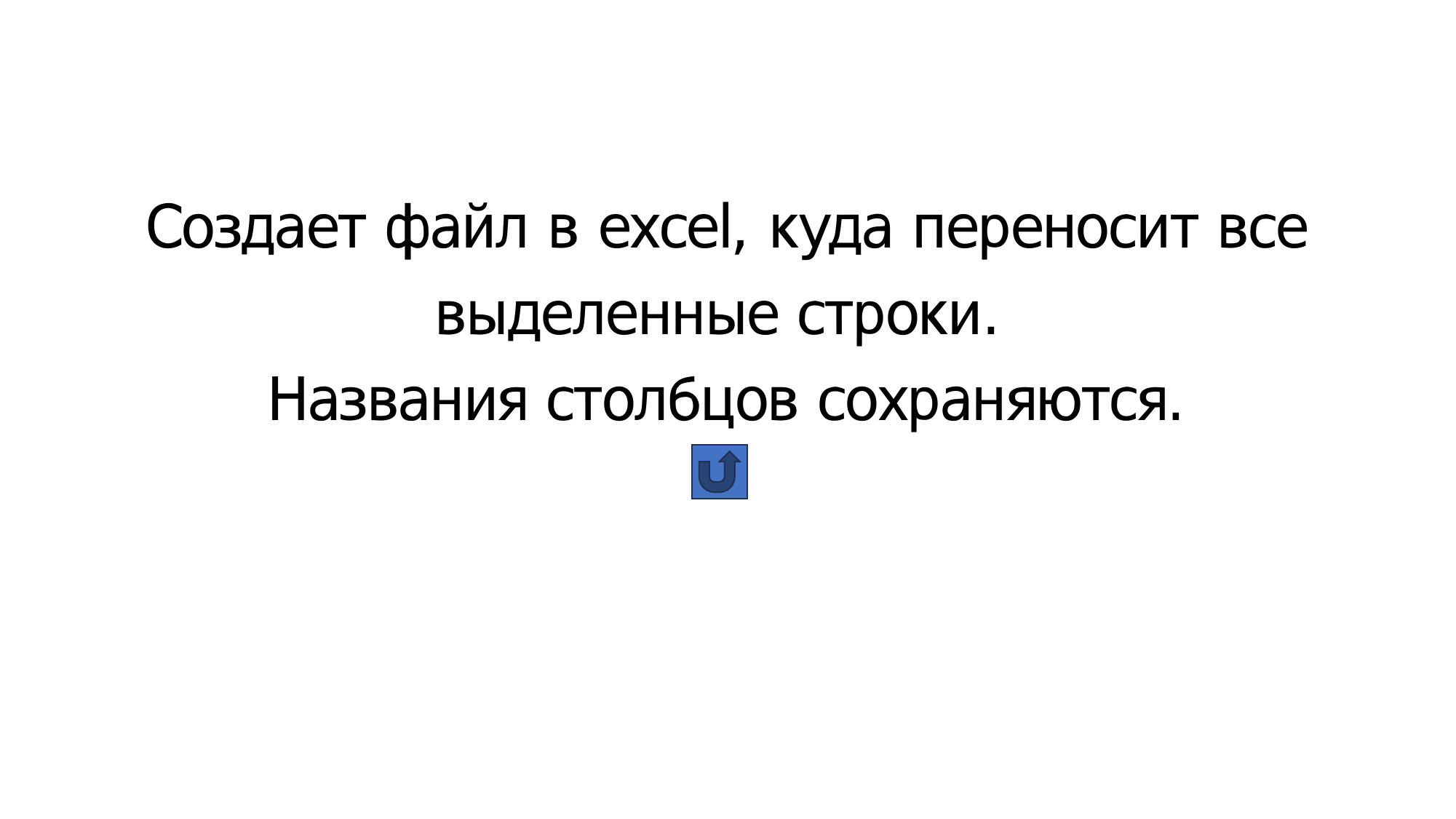

Создает файл в excel, куда переносит все выделенные строки.
Названия столбцов сохраняются.